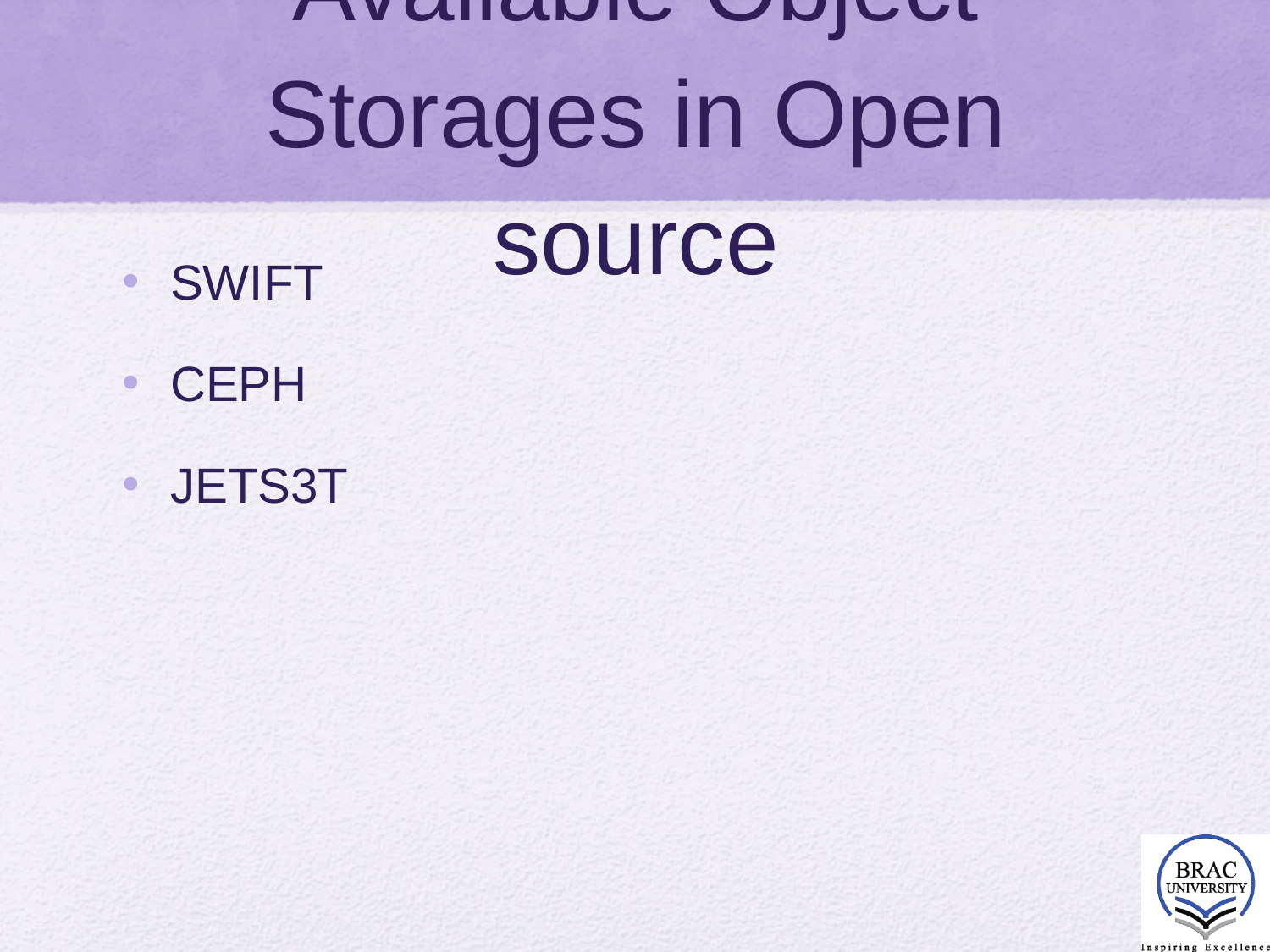

# Available Object Storages in Open source
SWIFT
CEPH
JETS3T